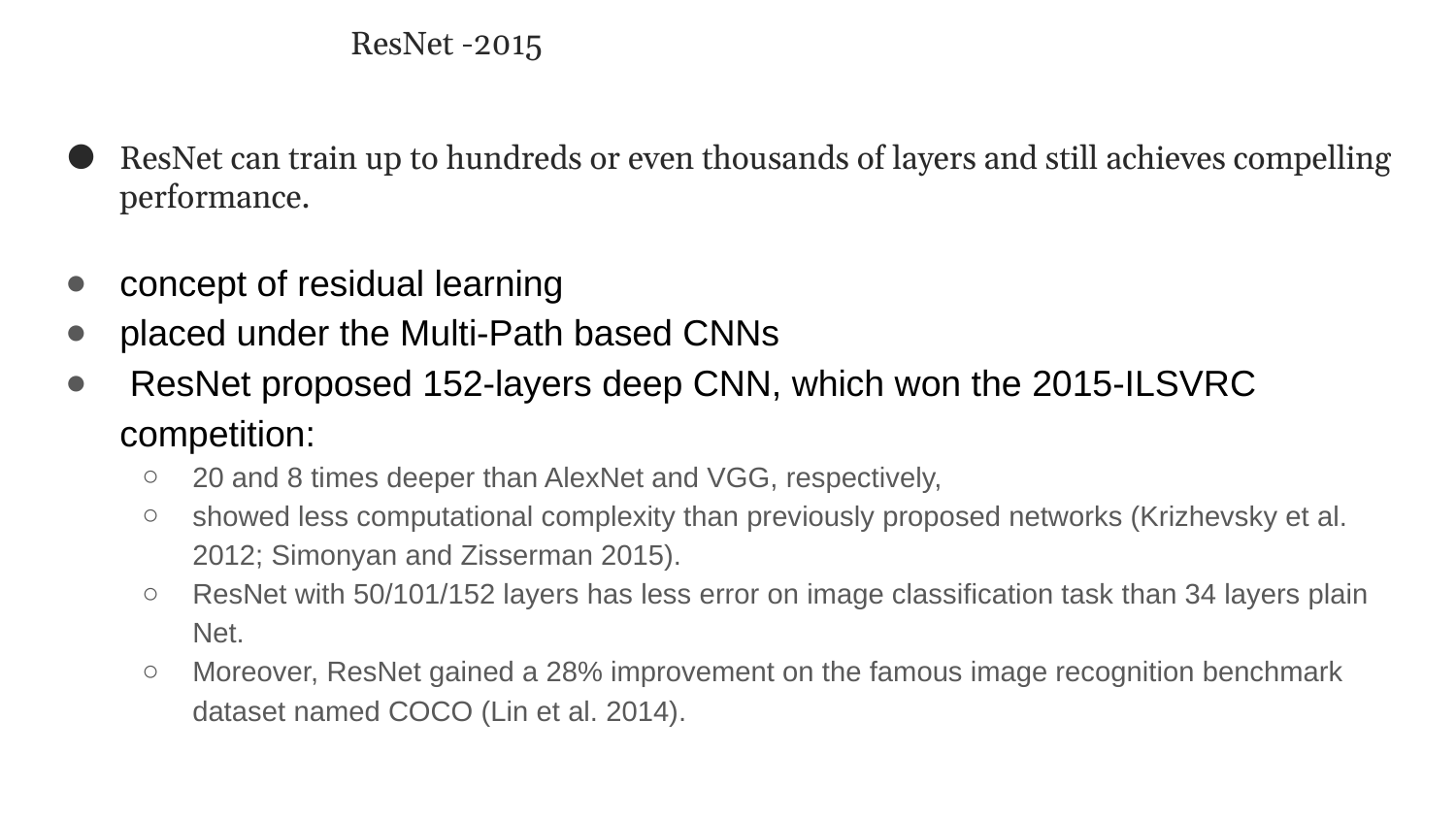

# ResNet -2015
ResNet can train up to hundreds or even thousands of layers and still achieves compelling performance.

concept of residual learning
placed under the Multi-Path based CNNs
 ResNet proposed 152-layers deep CNN, which won the 2015-ILSVRC competition:
20 and 8 times deeper than AlexNet and VGG, respectively,
showed less computational complexity than previously proposed networks (Krizhevsky et al. 2012; Simonyan and Zisserman 2015).
ResNet with 50/101/152 layers has less error on image classification task than 34 layers plain Net.
Moreover, ResNet gained a 28% improvement on the famous image recognition benchmark dataset named COCO (Lin et al. 2014).